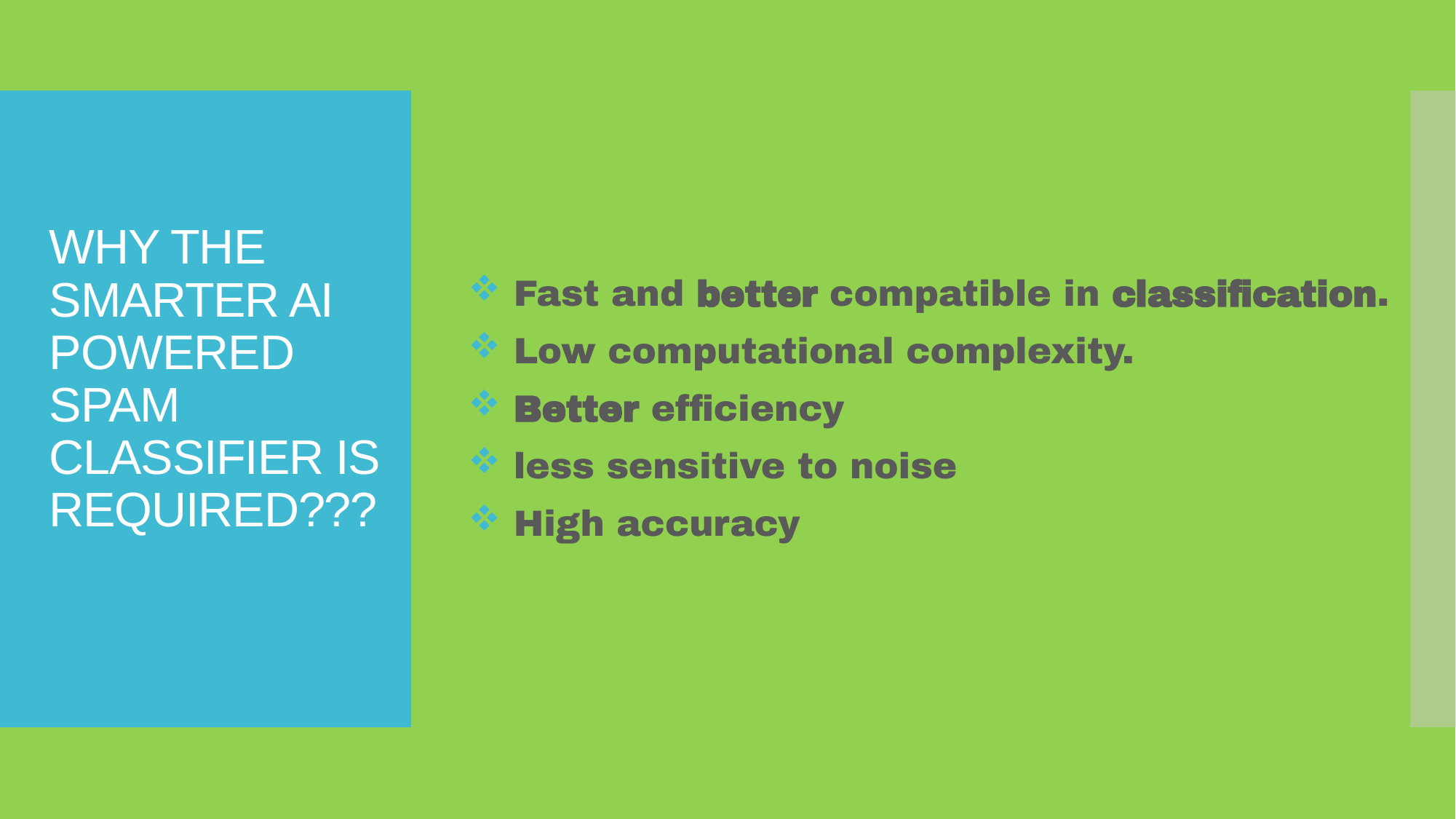

Fast and better compatible in classification.
 Low computational complexity.
 Better efficiency
 less sensitive to noise
 High accuracy
# WHY THE SMARTER AI POWERED SPAM CLASSIFIER IS REQUIRED???